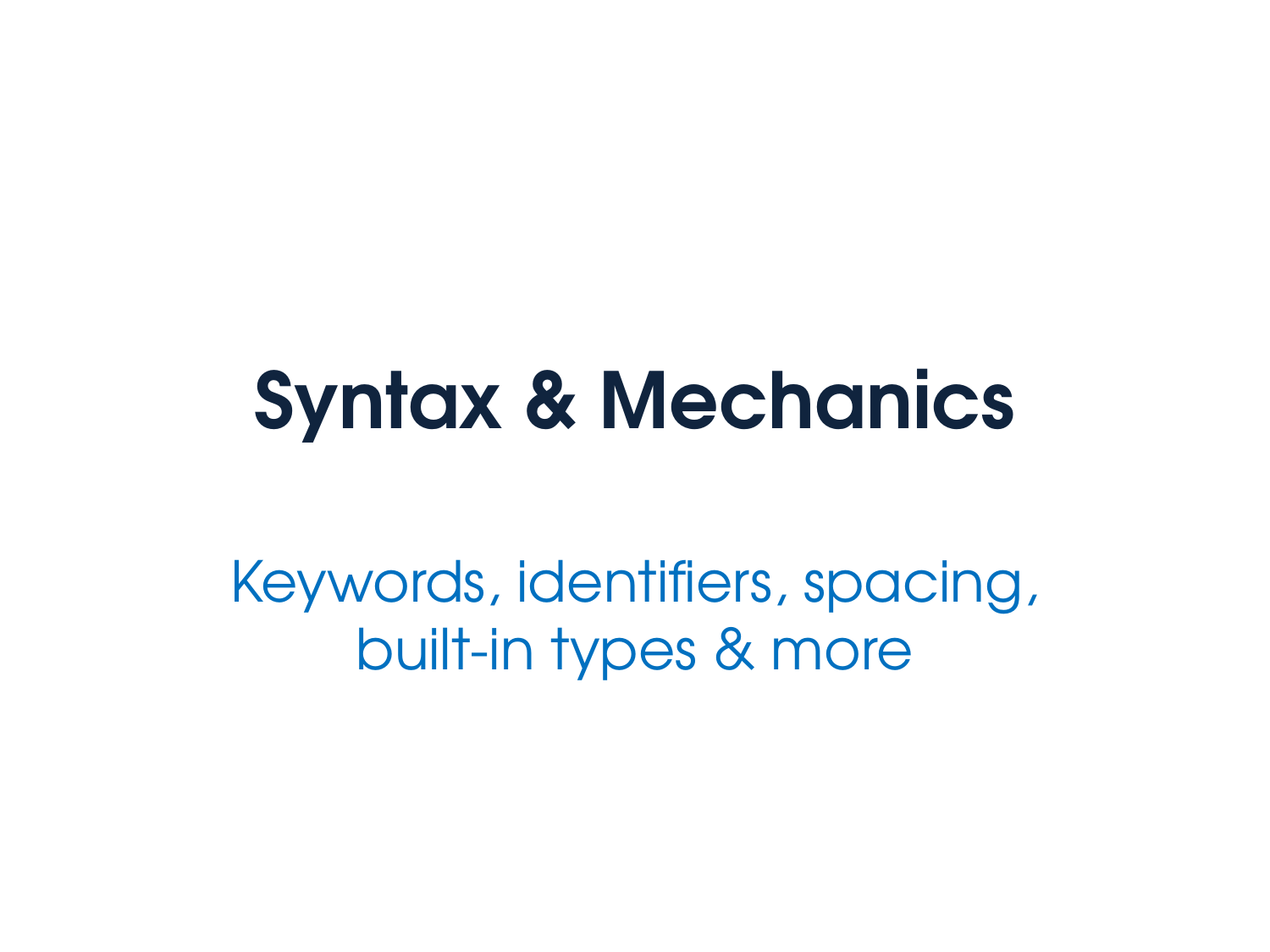

# Syntax & Mechanics
Keywords, identifiers, spacing, built-in types & more